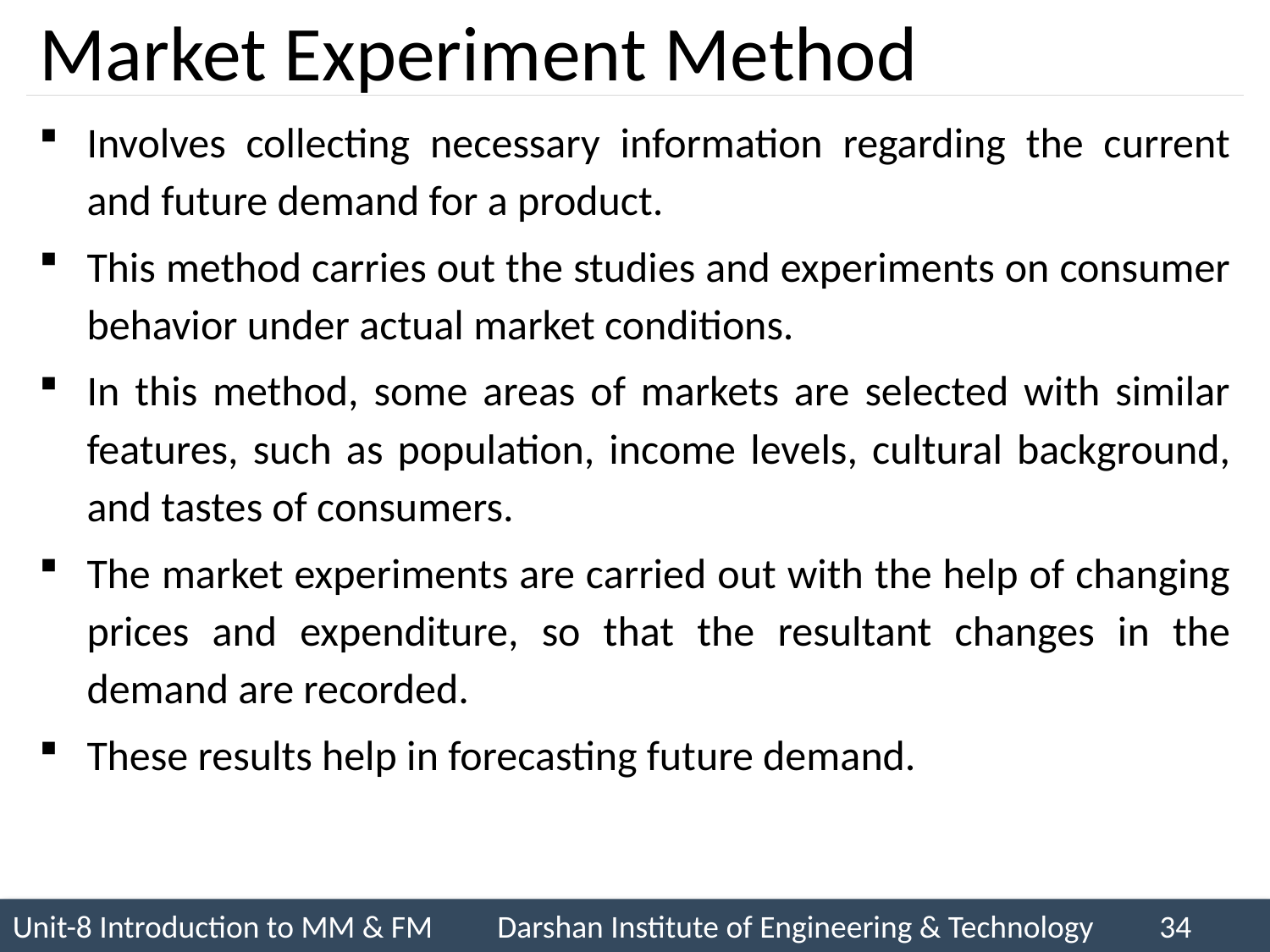

# Market Experiment Method
Involves collecting necessary information regarding the current and future demand for a product.
This method carries out the studies and experiments on consumer behavior under actual market conditions.
In this method, some areas of markets are selected with similar features, such as population, income levels, cultural background, and tastes of consumers.
The market experiments are carried out with the help of changing prices and expenditure, so that the resultant changes in the demand are recorded.
These results help in forecasting future demand.